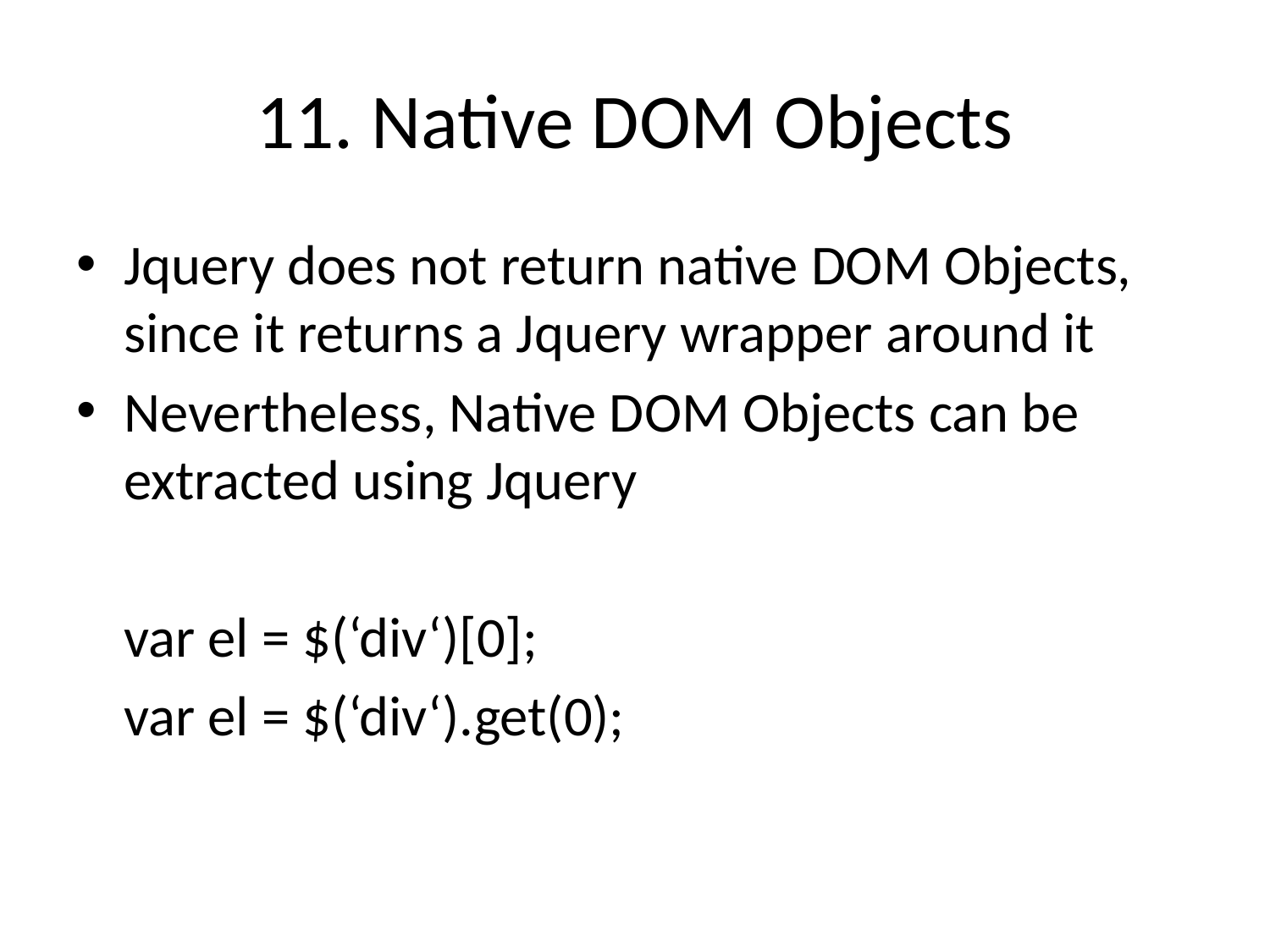

# 11. Native DOM Objects
Jquery does not return native DOM Objects, since it returns a Jquery wrapper around it
Nevertheless, Native DOM Objects can be extracted using Jquery

	var el = $(‘div‘)[0];
	var el = $(‘div‘).get(0);